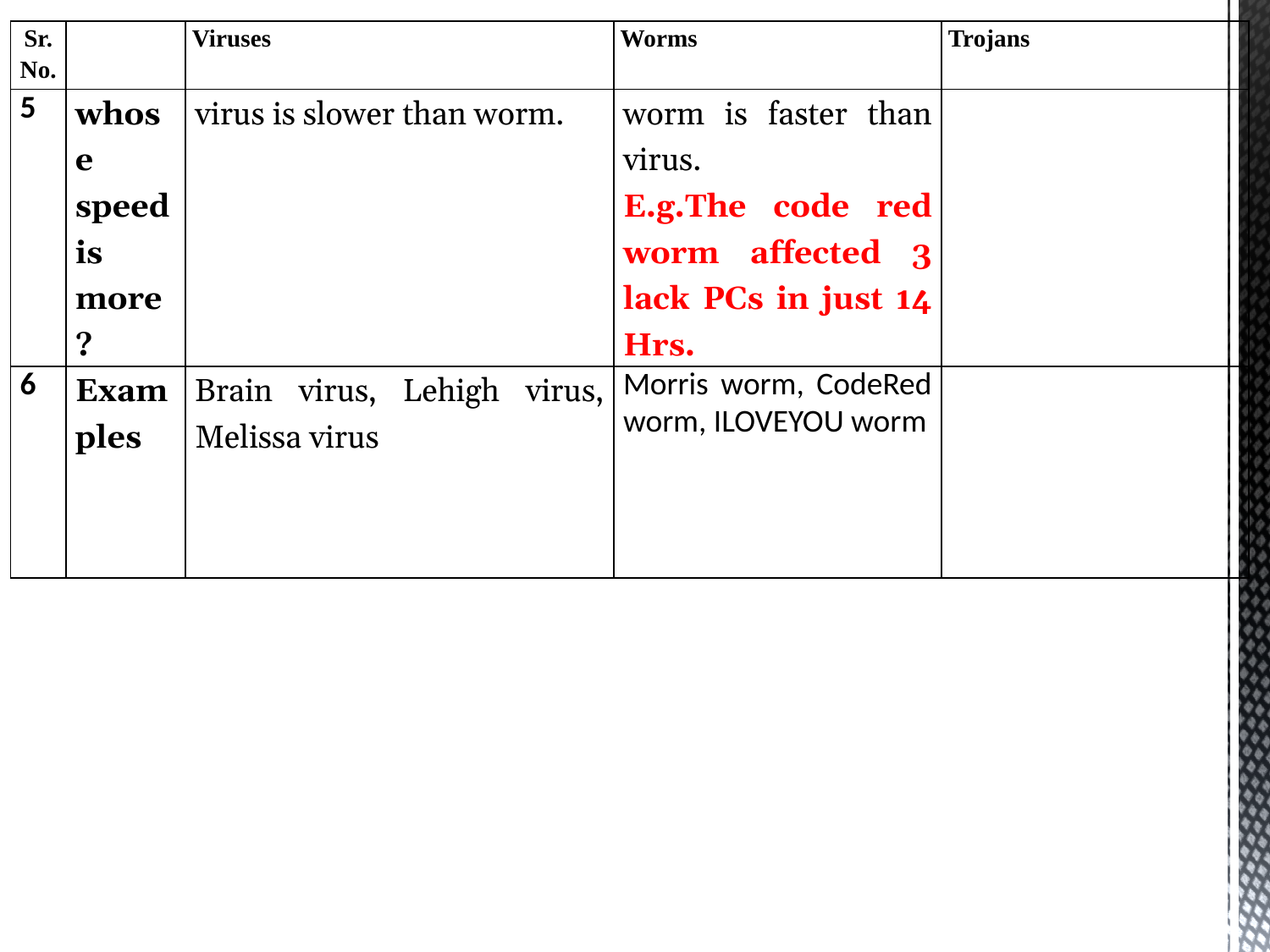

| Sr. No. |  | Viruses | Worms | Trojans |
| --- | --- | --- | --- | --- |
| 5 | whose speed is more? | virus is slower than worm. | worm is faster than virus. E.g.The code red worm affected 3 lack PCs in just 14 Hrs. |  |
| 6 | Examples | Brain virus, Lehigh virus, Melissa virus | Morris worm, CodeRed worm, ILOVEYOU worm |  |